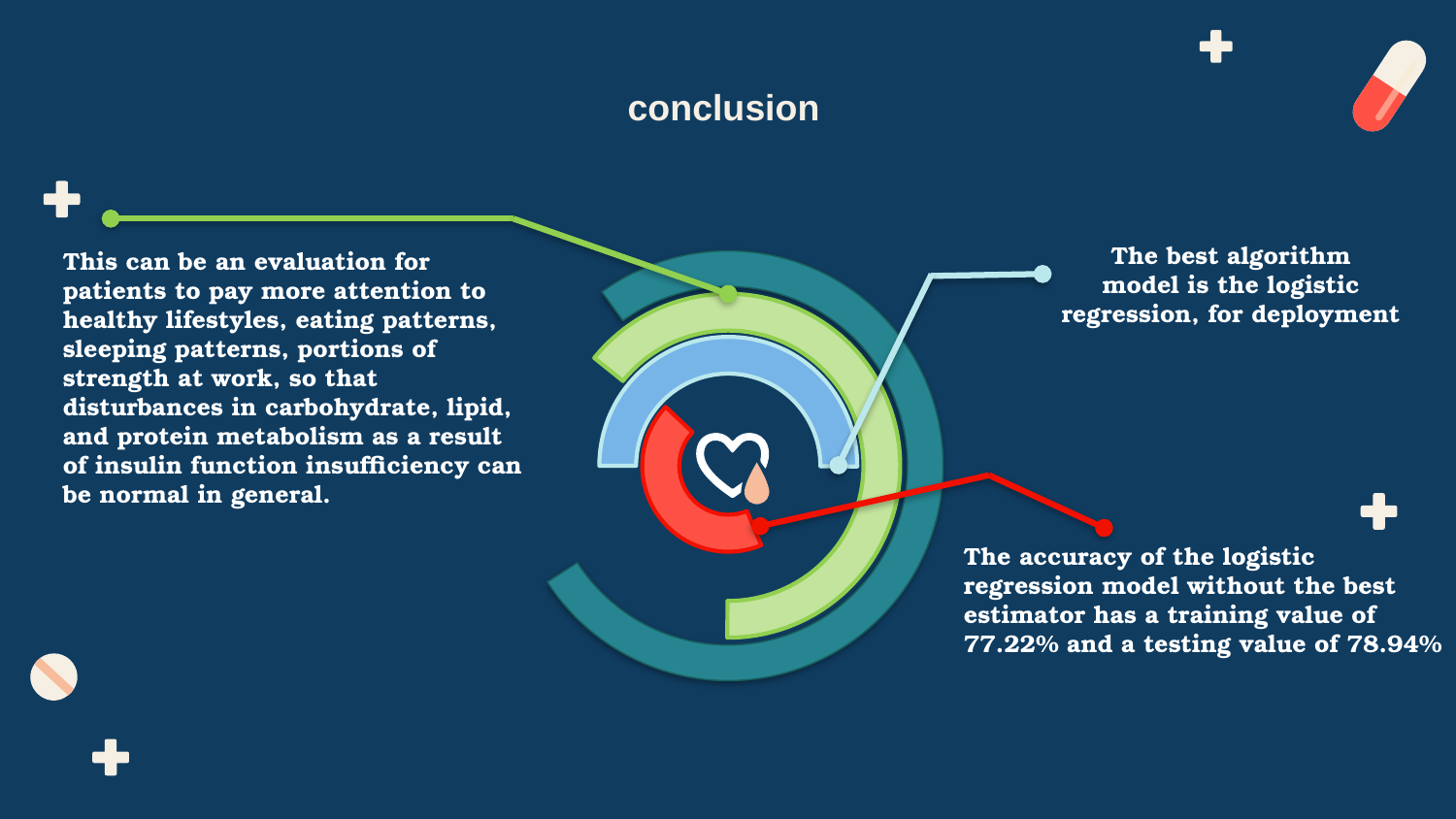

# conclusion
The best algorithm
model is the logistic regression, for deployment
This can be an evaluation for patients to pay more attention to healthy lifestyles, eating patterns, sleeping patterns, portions of strength at work, so that disturbances in carbohydrate, lipid, and protein metabolism as a result of insulin function insufficiency can be normal in general.

The accuracy of the logistic regression model without the best estimator has a training value of 77.22% and a testing value of 78.94%